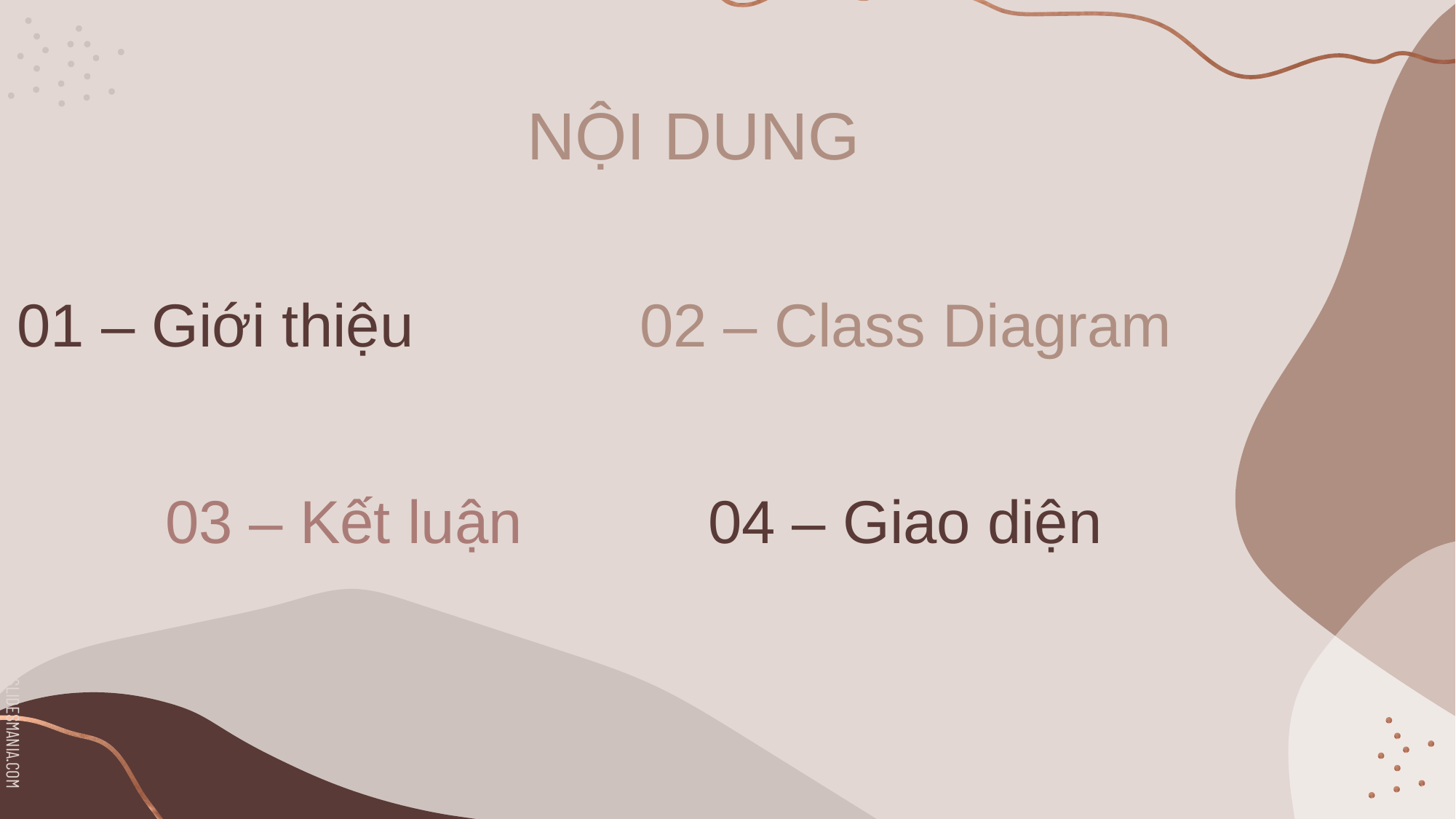

NỘI DUNG
01 – Giới thiệu
02 – Class Diagram
03 – Kết luận
04 – Giao diện